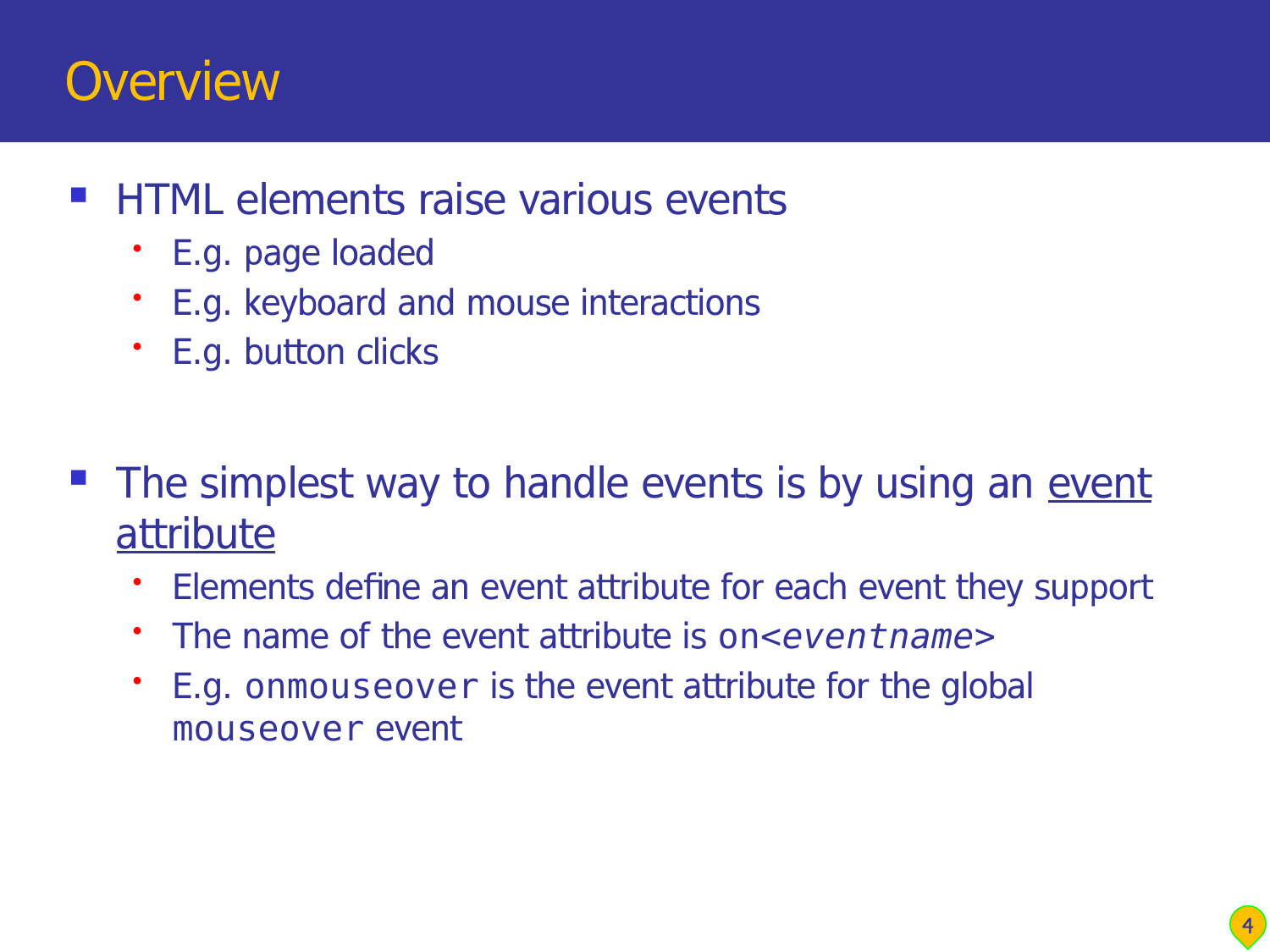

# Overview
HTML elements raise various events
E.g. page loaded
E.g. keyboard and mouse interactions
E.g. button clicks

The simplest way to handle events is by using an event attribute
Elements define an event attribute for each event they support
The name of the event attribute is on<eventname>
E.g. onmouseover is the event attribute for the global mouseover event

4